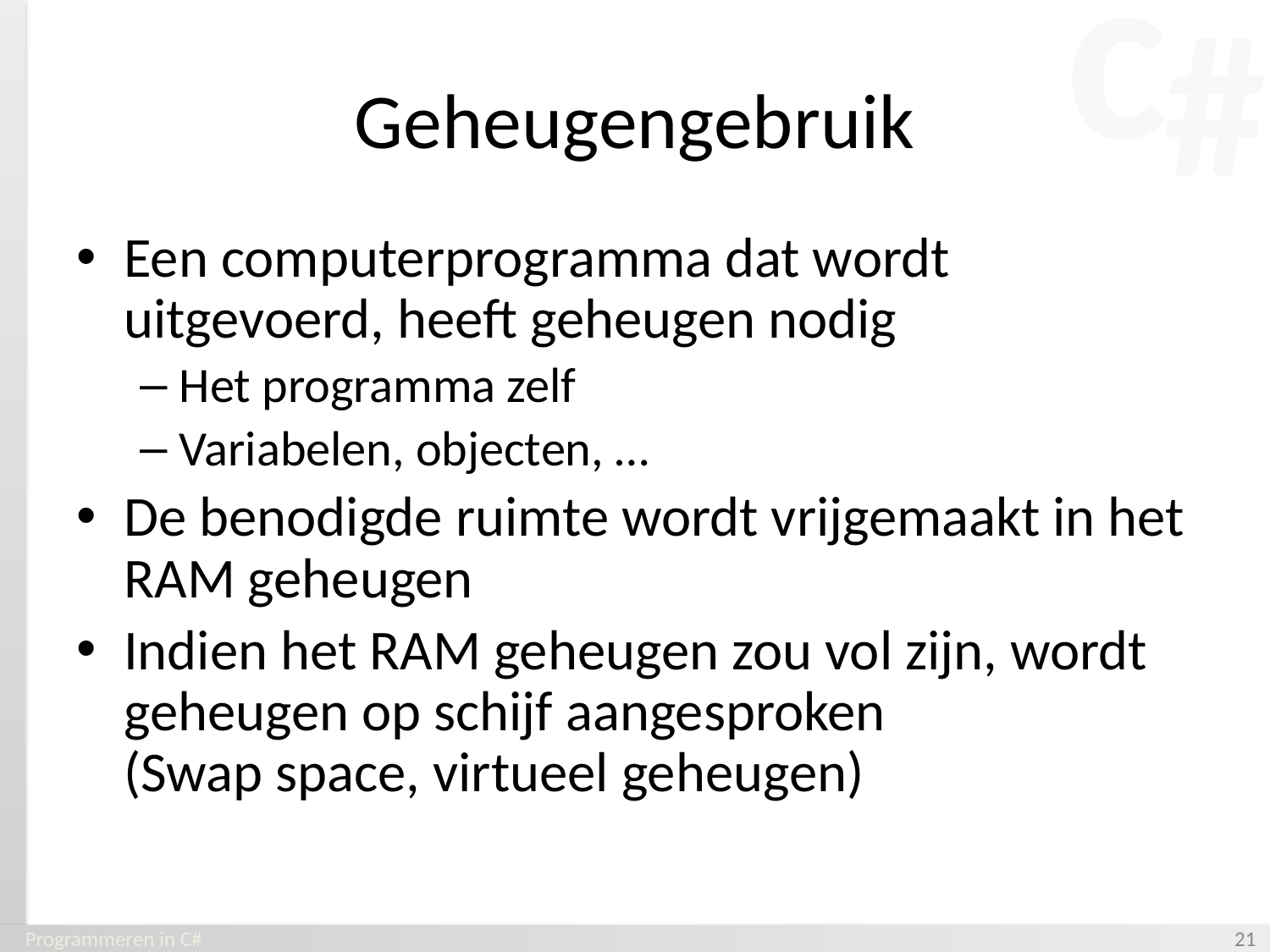

# Geheugengebruik
Een computerprogramma dat wordt uitgevoerd, heeft geheugen nodig
Het programma zelf
Variabelen, objecten, …
De benodigde ruimte wordt vrijgemaakt in het RAM geheugen
Indien het RAM geheugen zou vol zijn, wordt geheugen op schijf aangesproken
(Swap space, virtueel geheugen)
Programmeren in C#
21